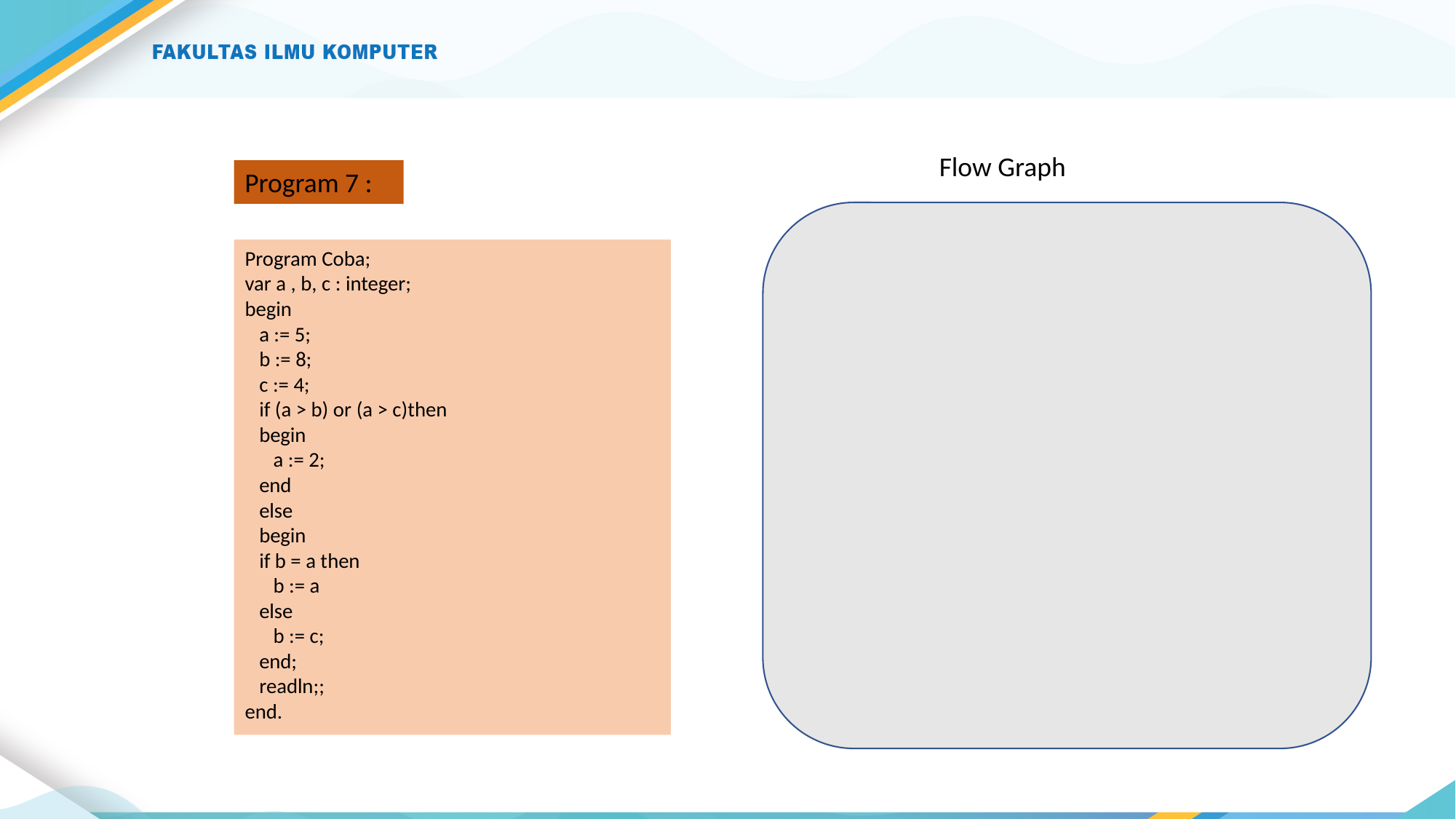

Flow Graph
Program 7 :

Program Coba;
var a , b, c : integer;
begin
   a := 5;
   b := 8;
   c := 4;
   if (a > b) or (a > c)then
   begin
      a := 2;
   end
   else
   begin
   if b = a then
      b := a
   else
      b := c;
   end;
   readln;;
end.